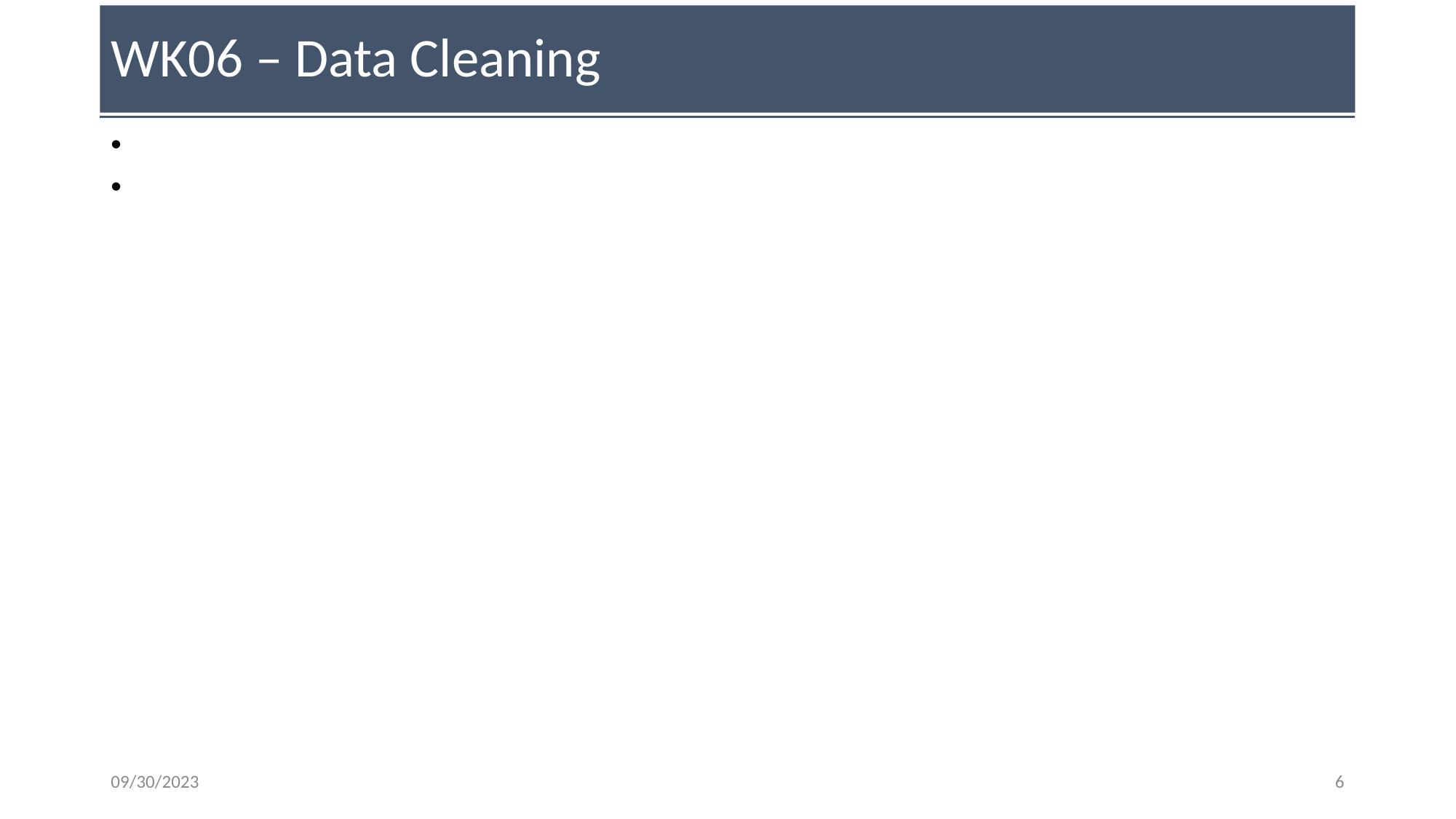

# WK06 – Data Cleaning

09/30/2023
6